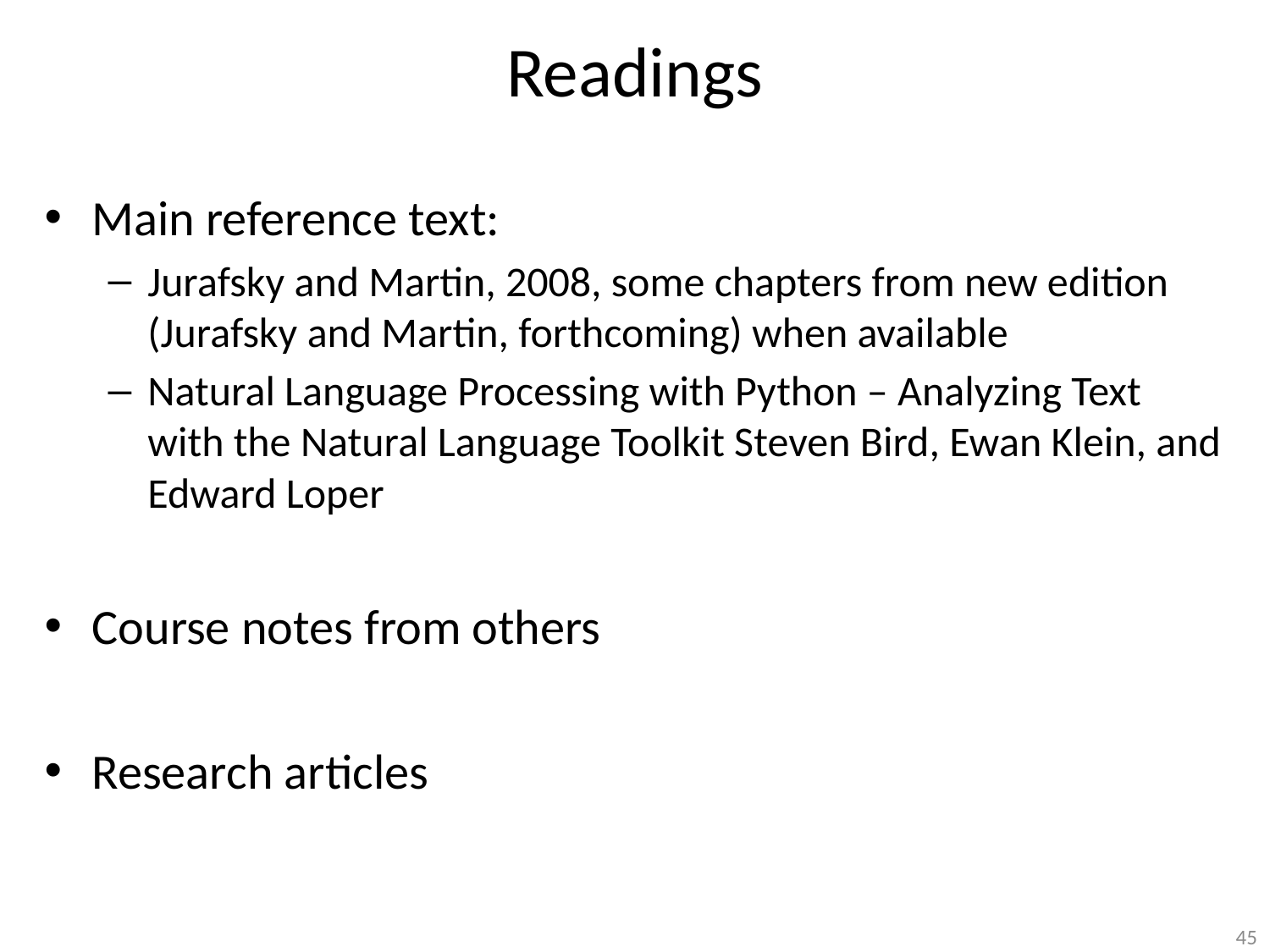

# Readings
Main reference text:
Jurafsky and Martin, 2008, some chapters from new edition (Jurafsky and Martin, forthcoming) when available
Natural Language Processing with Python – Analyzing Text with the Natural Language Toolkit Steven Bird, Ewan Klein, and Edward Loper

Course notes from others

Research articles
45